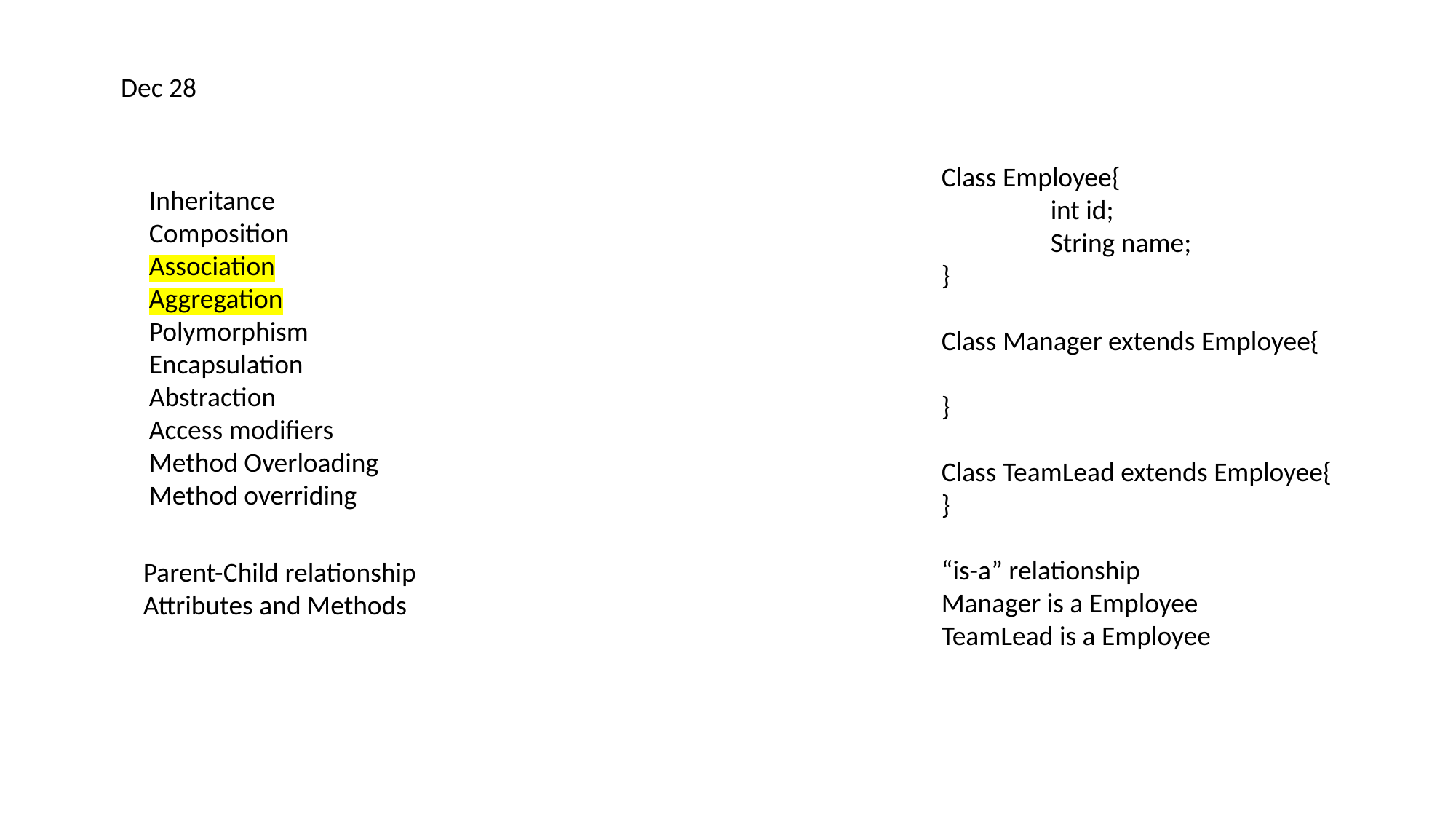

Dec 28
Class Employee{
	int id;
	String name;
}

Class Manager extends Employee{

}

Class TeamLead extends Employee{
}

“is-a” relationship
Manager is a Employee
TeamLead is a Employee

Inheritance
Composition
Association
Aggregation
Polymorphism
Encapsulation
Abstraction
Access modifiers
Method Overloading
Method overriding
Parent-Child relationship
Attributes and Methods